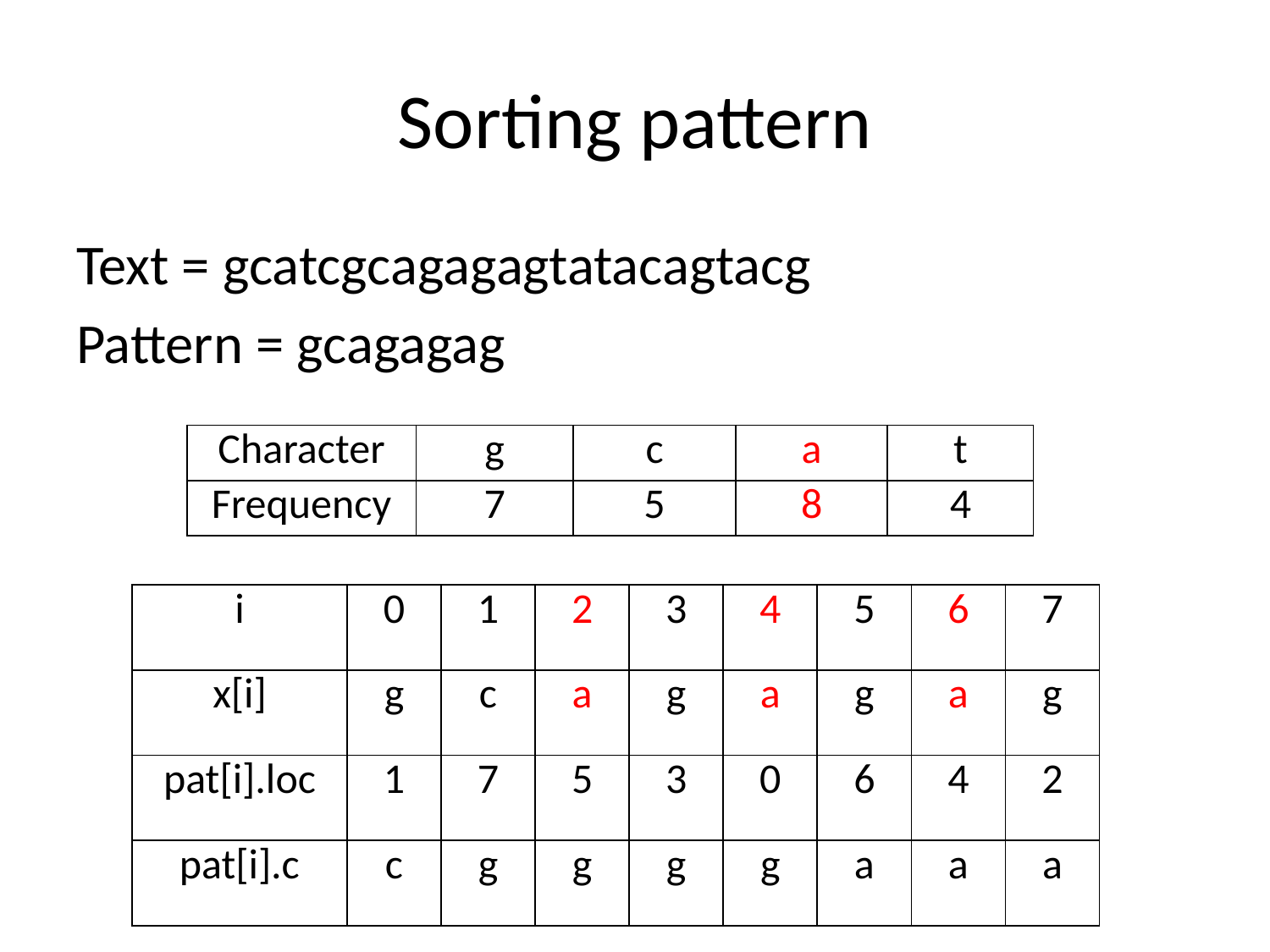

# Sorting pattern
Text = gcatcgcagagagtatacagtacg
Pattern = gcagagag

| Character | g | c | a | t |
| --- | --- | --- | --- | --- |
| Frequency | 7 | 5 | 8 | 4 |
| i | 0 | 1 | 2 | 3 | 4 | 5 | 6 | 7 |
| --- | --- | --- | --- | --- | --- | --- | --- | --- |
| x[i] | g | c | a | g | a | g | a | g |
| pat[i].loc | 1 | 7 | 5 | 3 | 0 | 6 | 4 | 2 |
| pat[i].c | c | g | g | g | g | a | a | a |